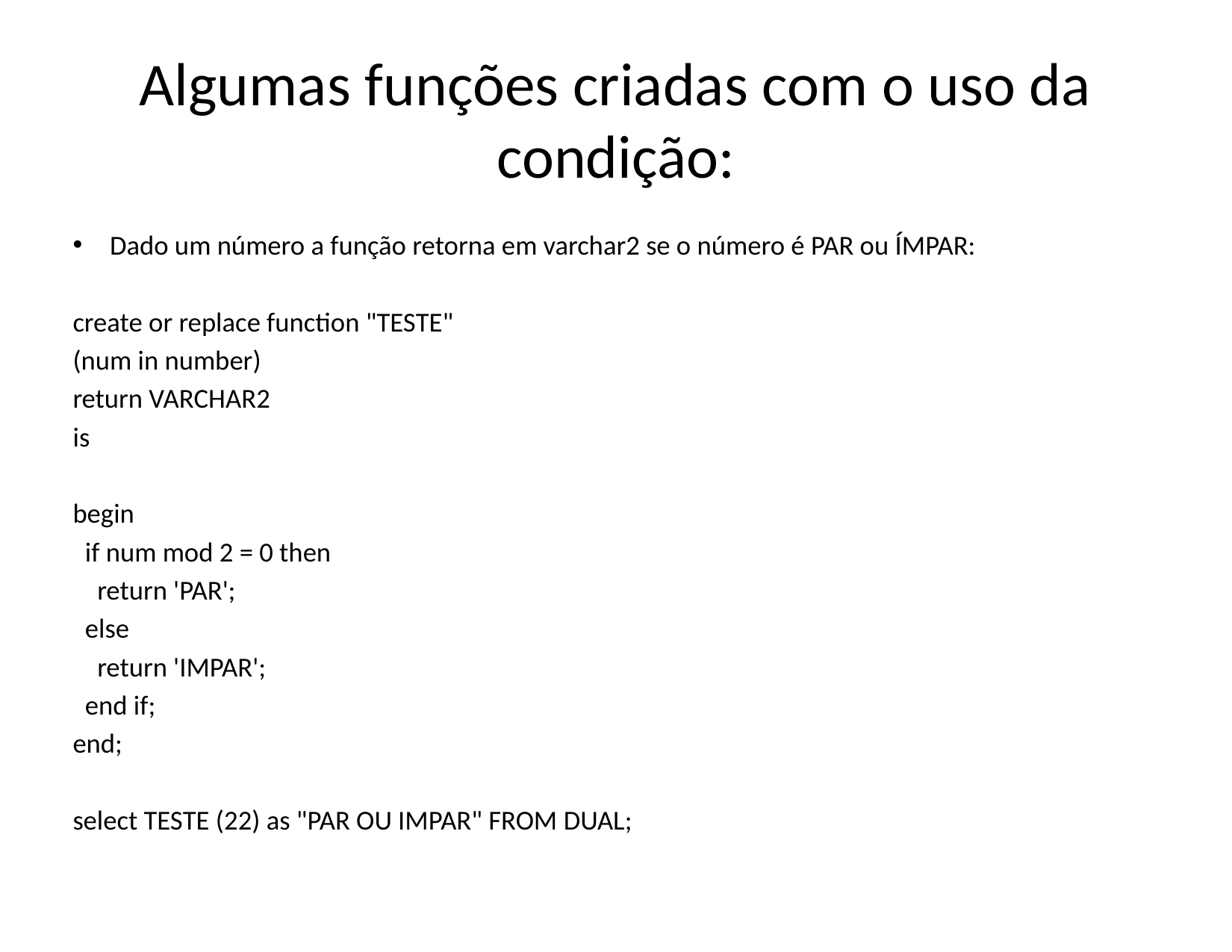

# Algumas funções criadas com o uso da condição:
Dado um número a função retorna em varchar2 se o número é PAR ou ÍMPAR:

create or replace function "TESTE"
(num in number)
return VARCHAR2
is

begin
  if num mod 2 = 0 then
    return 'PAR';
  else
    return 'IMPAR';
  end if;
end;

select TESTE (22) as "PAR OU IMPAR" FROM DUAL;